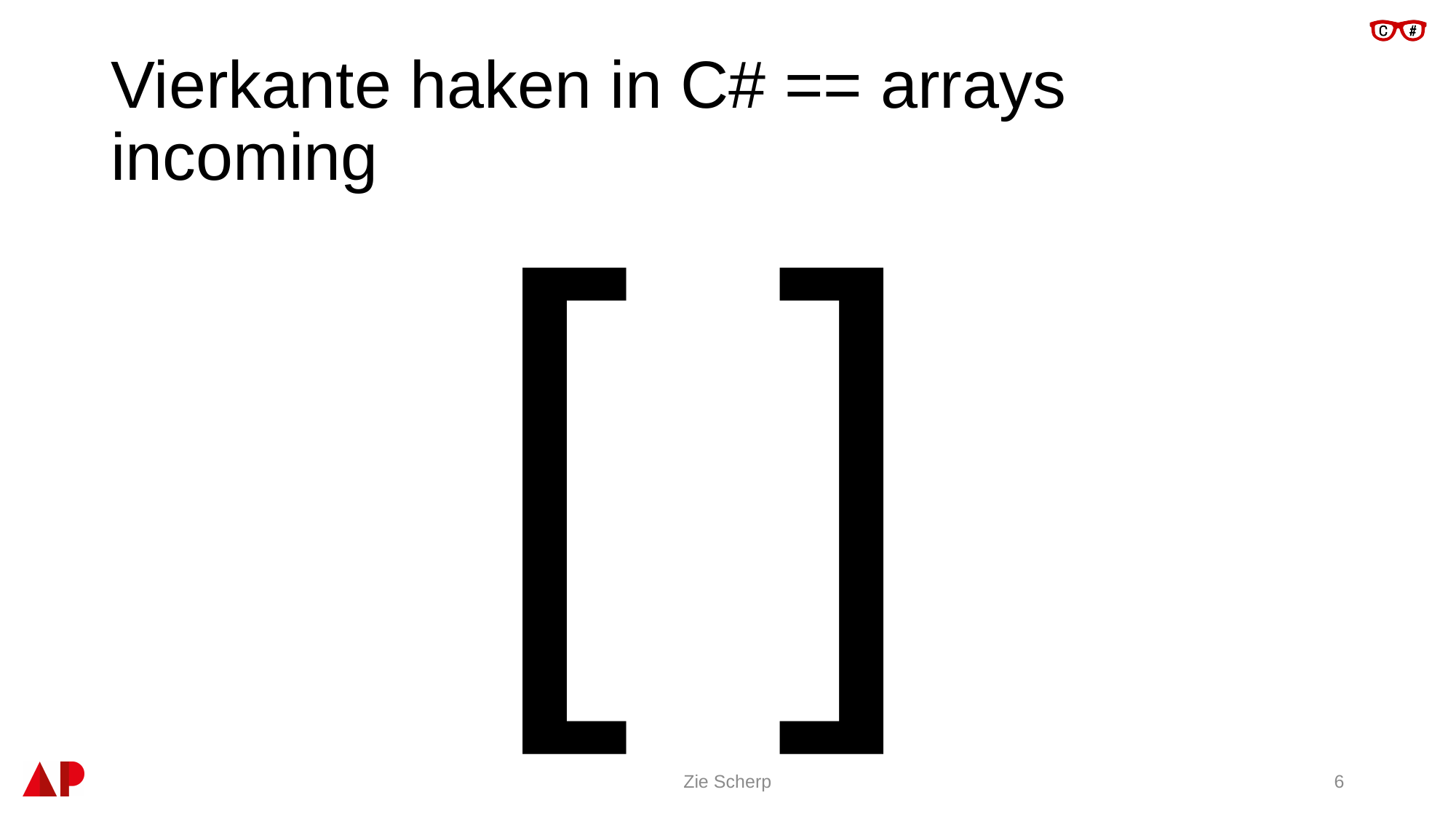

# Vierkante haken in C# == arrays incoming
[ ]
Zie Scherp
6